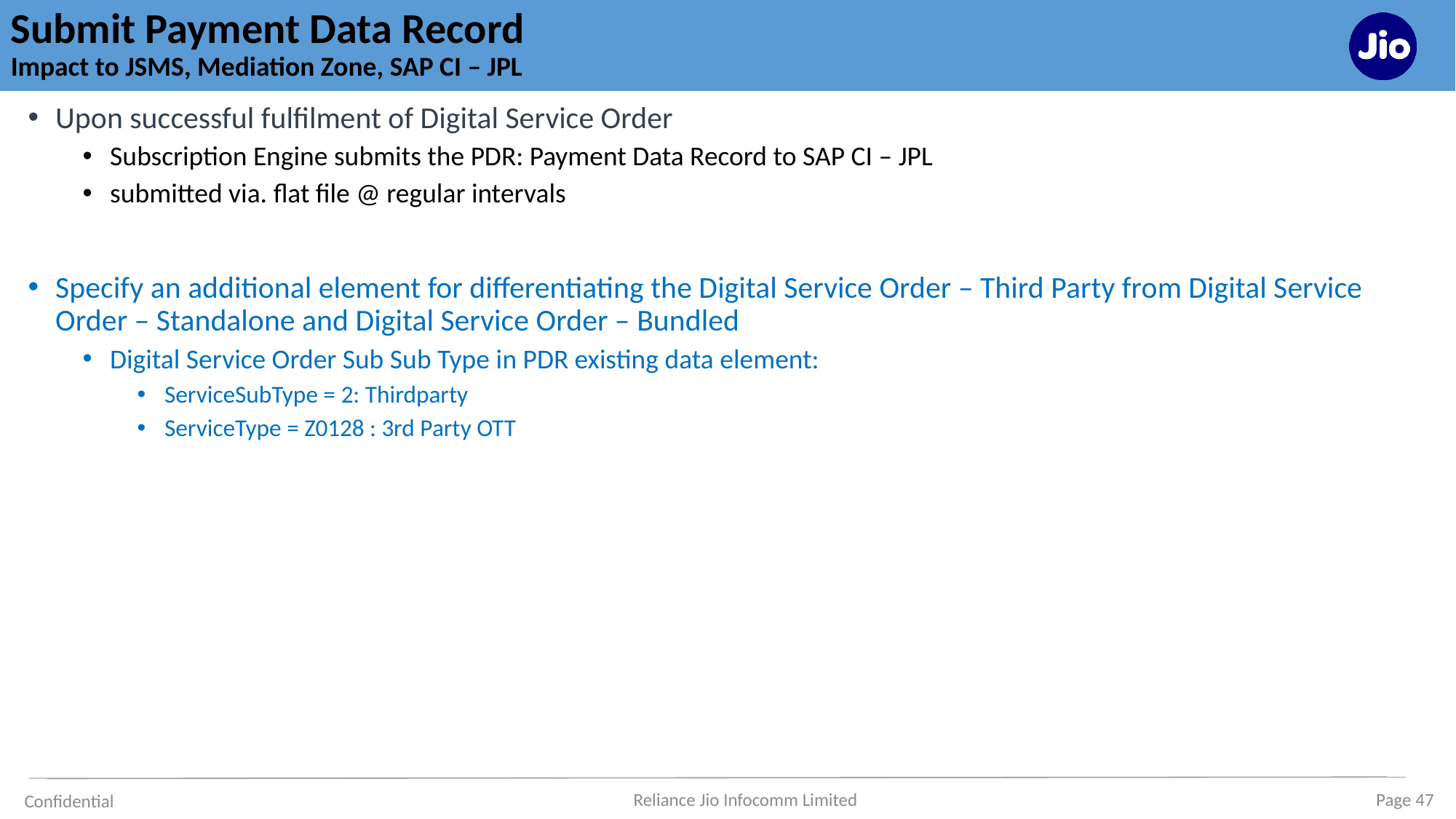

# Submit Payment Data Record Impact to JSMS, Mediation Zone, SAP CI – JPL
Upon successful fulfilment of Digital Service Order
Subscription Engine submits the PDR: Payment Data Record to SAP CI – JPL
submitted via. flat file @ regular intervals

Specify an additional element for differentiating the Digital Service Order – Third Party from Digital Service Order – Standalone and Digital Service Order – Bundled
Digital Service Order Sub Sub Type in PDR existing data element:
ServiceSubType = 2: Thirdparty
ServiceType = Z0128 : 3rd Party OTT